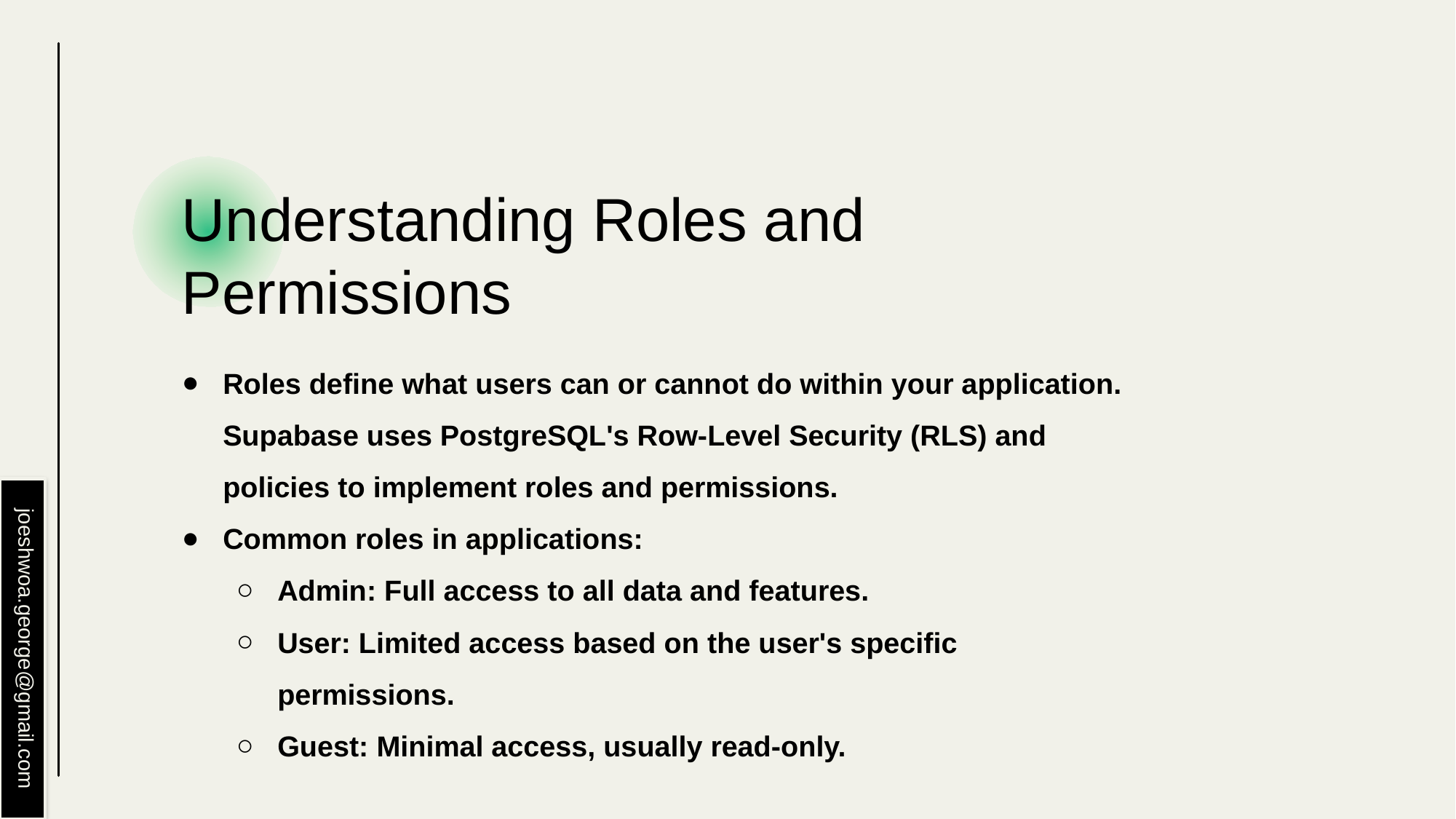

# Understanding Roles and Permissions
Roles define what users can or cannot do within your application. Supabase uses PostgreSQL's Row-Level Security (RLS) and policies to implement roles and permissions.
Common roles in applications:
Admin: Full access to all data and features.
User: Limited access based on the user's specific permissions.
Guest: Minimal access, usually read-only.
joeshwoa.george@gmail.com